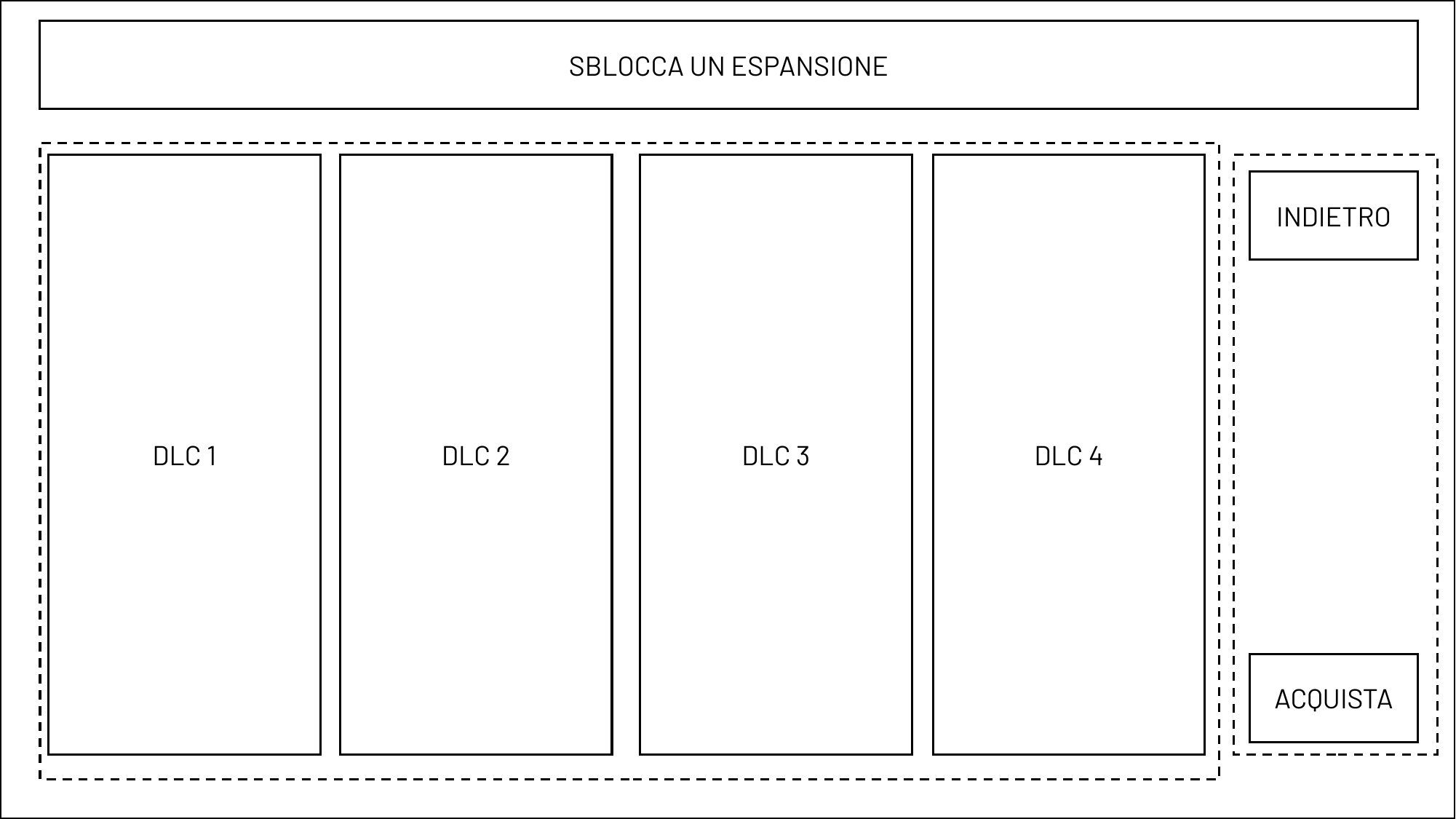

SBLOCCA UN ESPANSIONE

DLC 1
DLC 2
DLC 3
DLC 4

INDIETRO
ACQUISTA